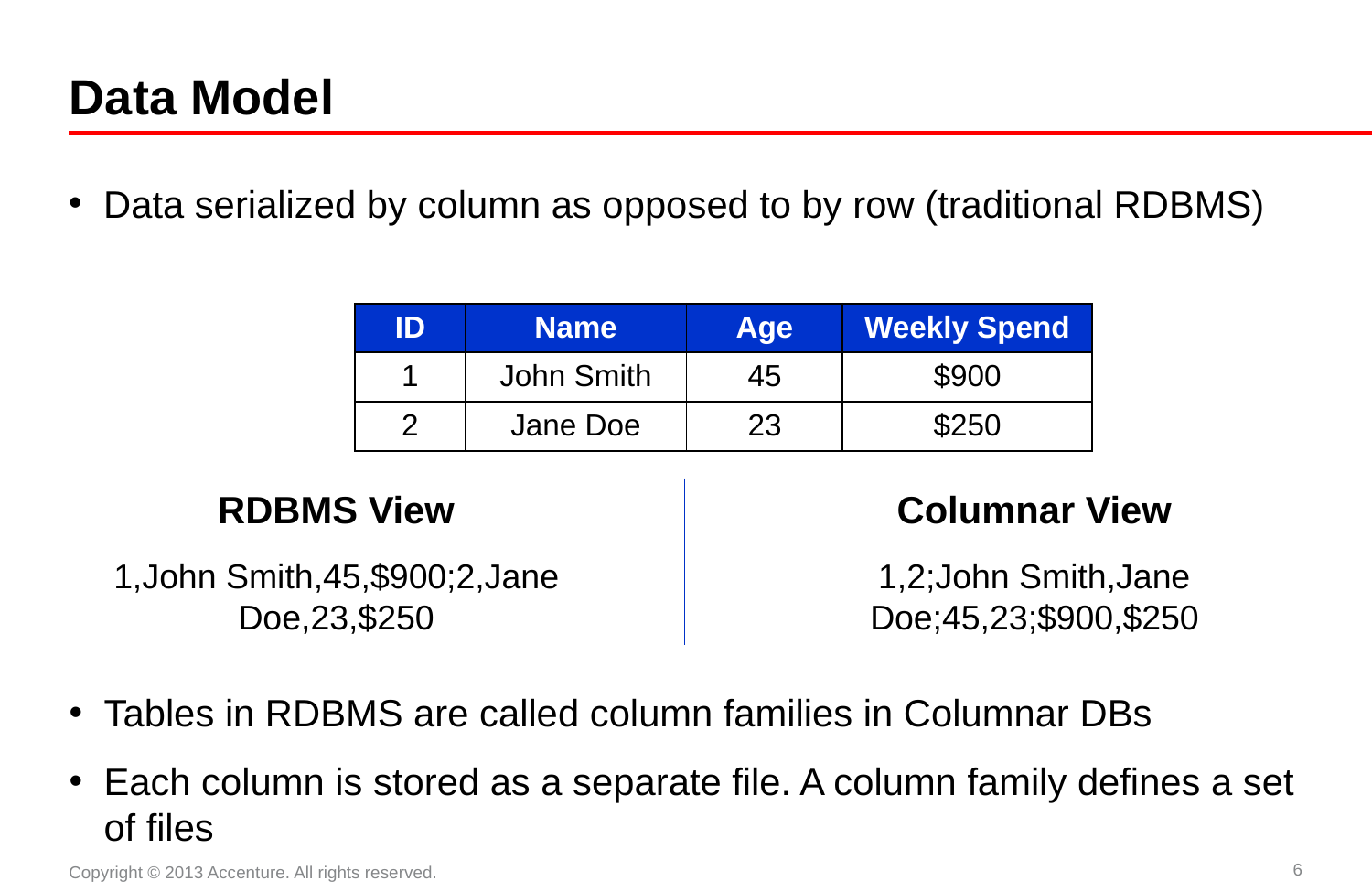

# Data Model
Data serialized by column as opposed to by row (traditional RDBMS)
| ID | Name | Age | Weekly Spend |
| --- | --- | --- | --- |
| 1 | John Smith | 45 | $900 |
| 2 | Jane Doe | 23 | $250 |
RDBMS View

1,John Smith,45,$900;2,Jane Doe,23,$250
Columnar View

1,2;John Smith,Jane Doe;45,23;$900,$250
Tables in RDBMS are called column families in Columnar DBs
Each column is stored as a separate file. A column family defines a set of files